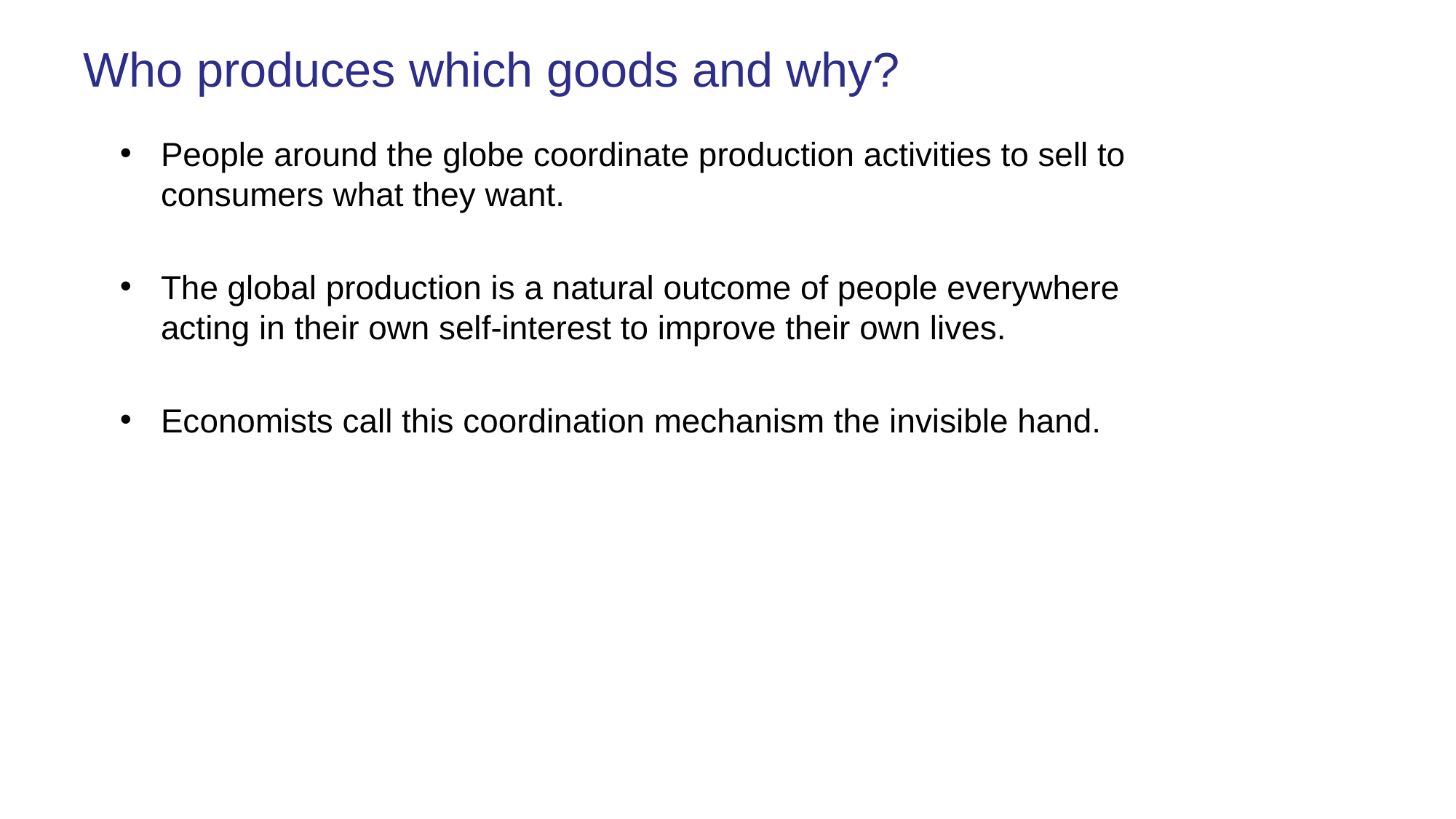

# Who produces which goods and why?
People around the globe coordinate production activities to sell to consumers what they want.

The global production is a natural outcome of people everywhere acting in their own self-interest to improve their own lives.

Economists call this coordination mechanism the invisible hand.